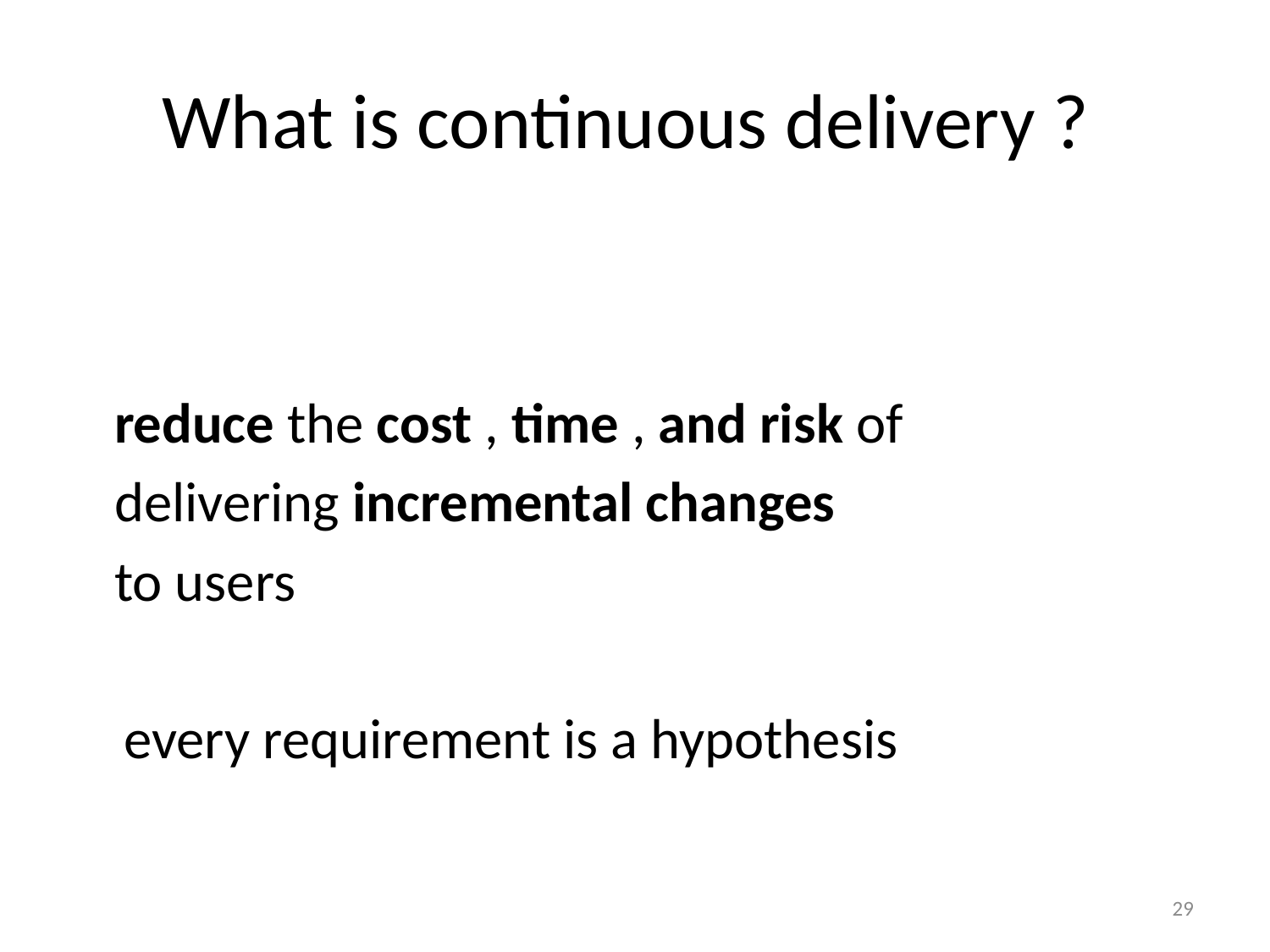

# What is continuous delivery ?

   reduce the cost , time , and risk of
   delivering incremental changes
   to users

	every requirement is a hypothesis
29